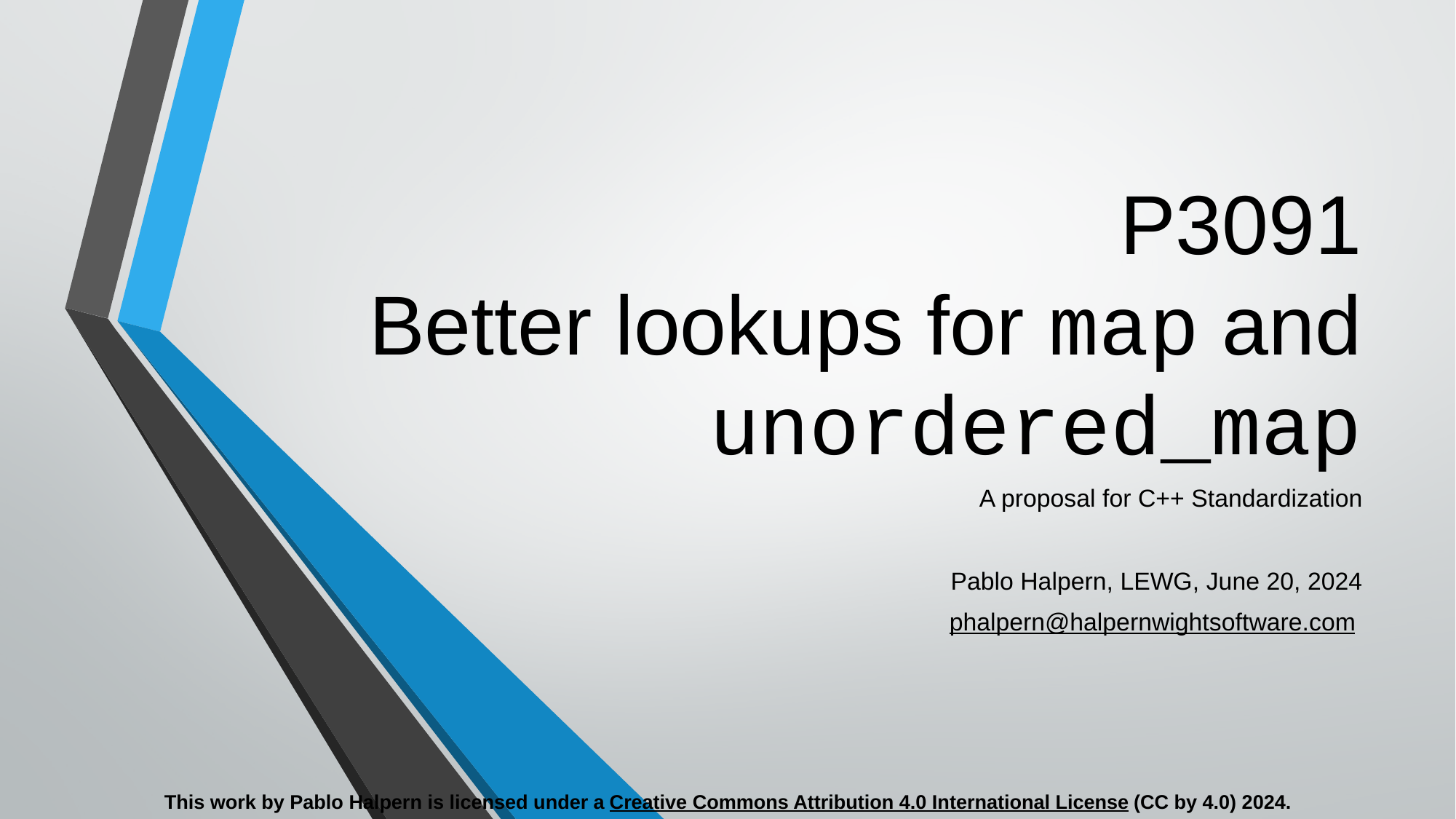

# P3091 Better lookups for map and unordered_map
A proposal for C++ Standardization

Pablo Halpern, LEWG, June 20, 2024
phalpern@halpernwightsoftware.com
This work by Pablo Halpern is licensed under a Creative Commons Attribution 4.0 International License (CC by 4.0) 2024.